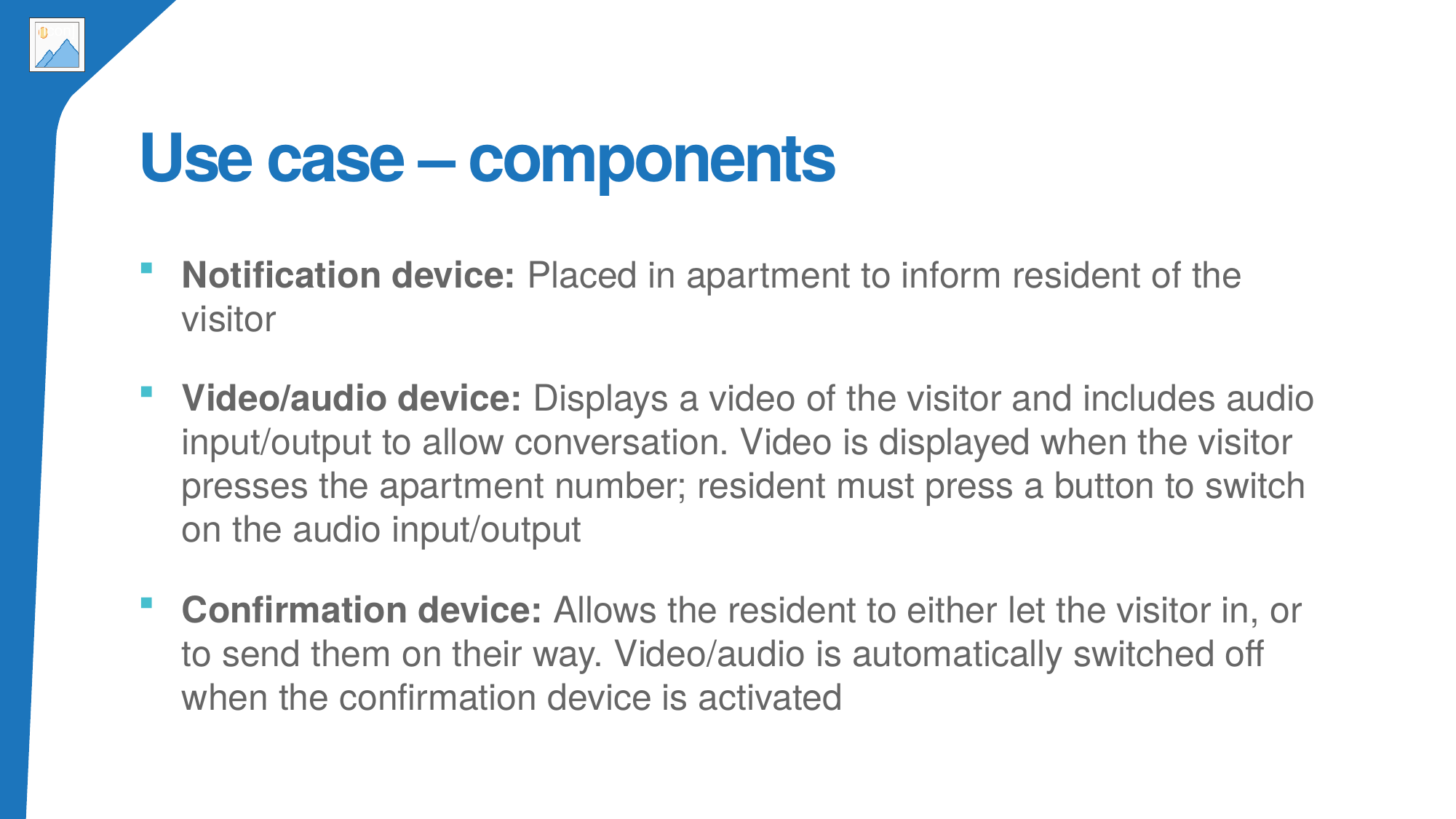

# Use case – components
Notification device: Placed in apartment to inform resident of the visitor
Video/audio device: Displays a video of the visitor and includes audio input/output to allow conversation. Video is displayed when the visitor presses the apartment number; resident must press a button to switch on the audio input/output
Confirmation device: Allows the resident to either let the visitor in, or to send them on their way. Video/audio is automatically switched off when the confirmation device is activated